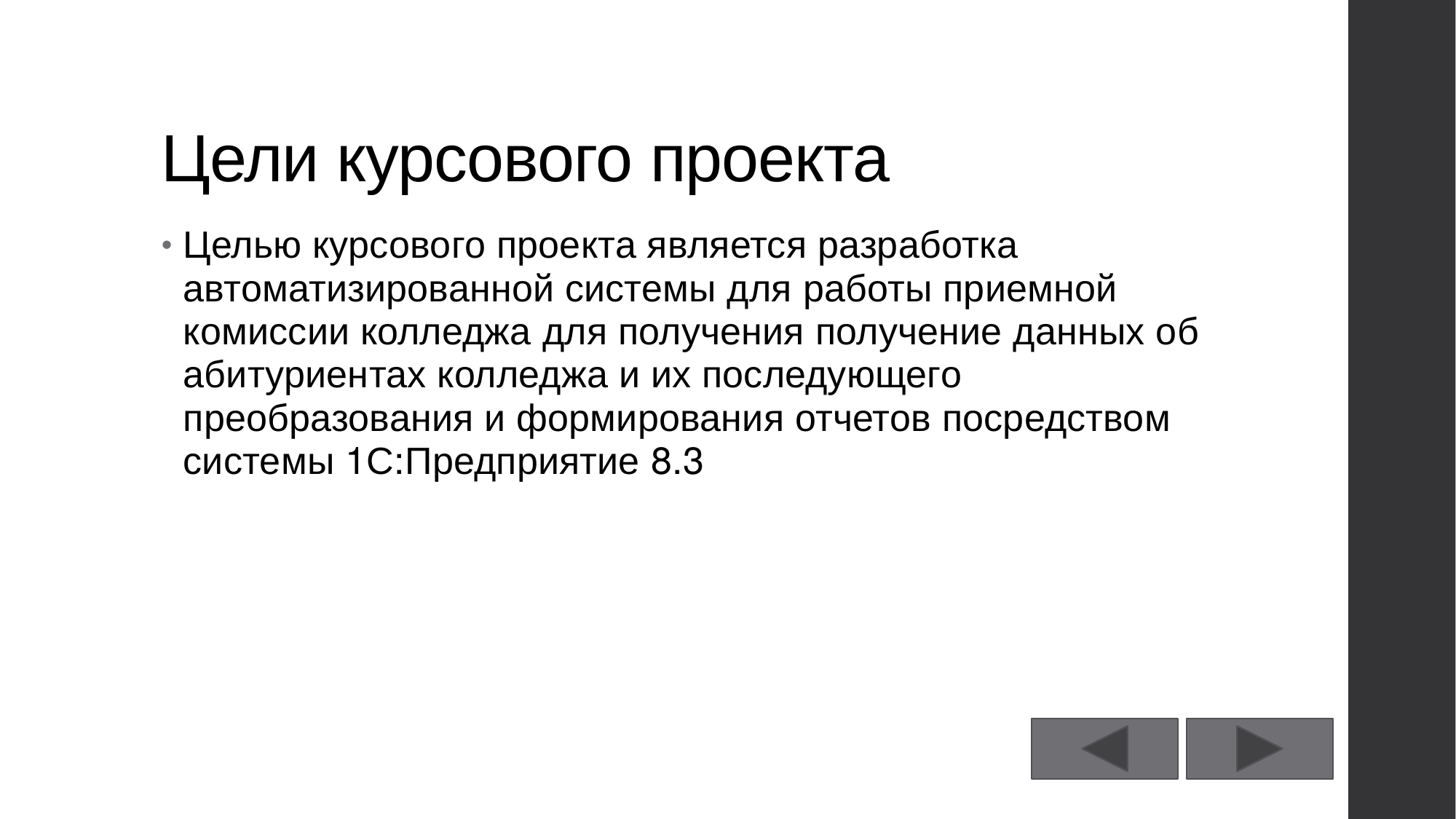

# Цели курсового проекта
Целью курсового проекта является разработка автоматизированной системы для работы приемной комиссии колледжа для получения получение данных об абитуриентах колледжа и их последующего преобразования и формирования отчетов посредством системы 1С:Предприятие 8.3